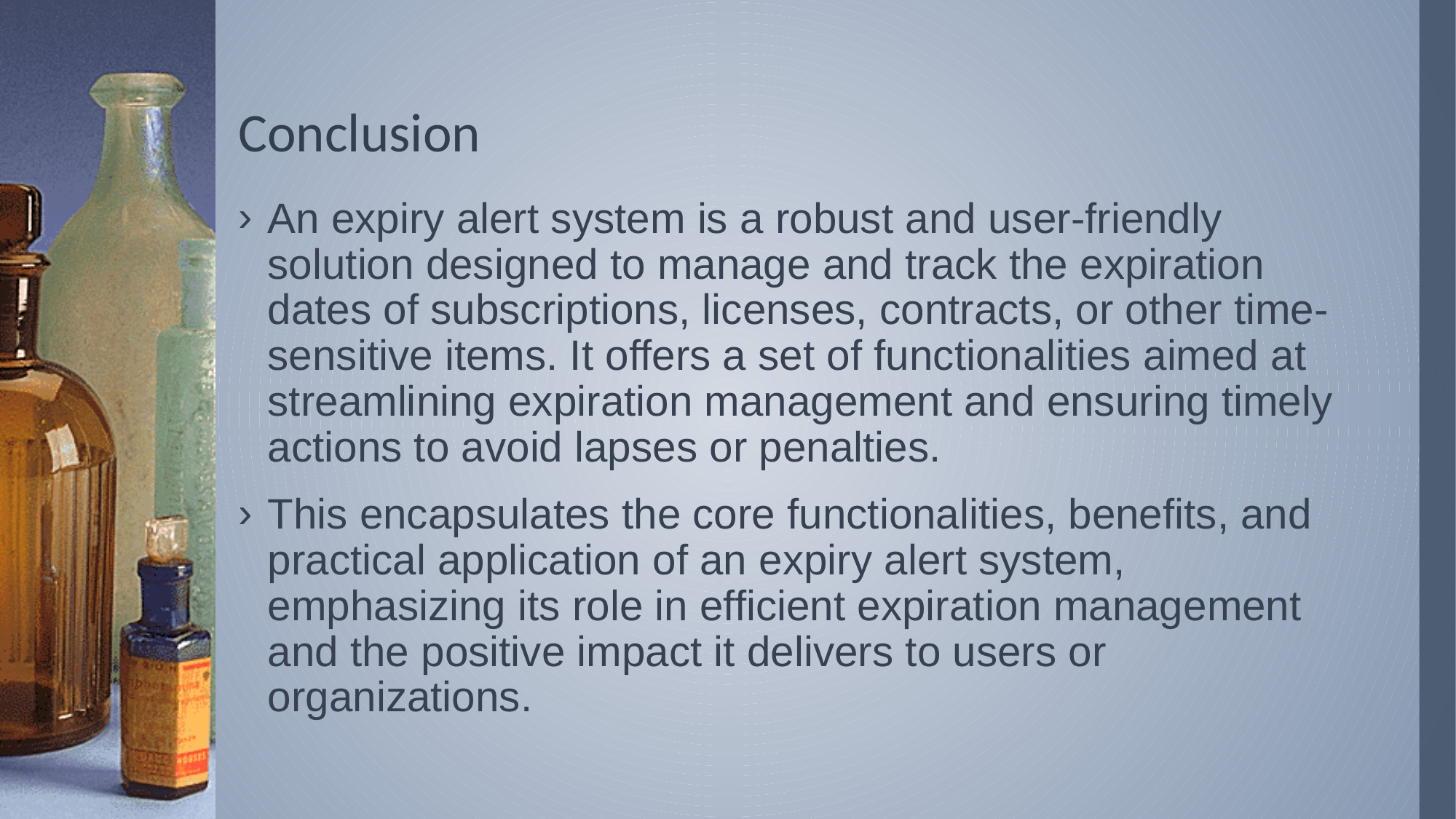

# Conclusion
An expiry alert system is a robust and user-friendly solution designed to manage and track the expiration dates of subscriptions, licenses, contracts, or other time-sensitive items. It offers a set of functionalities aimed at streamlining expiration management and ensuring timely actions to avoid lapses or penalties.
This encapsulates the core functionalities, benefits, and practical application of an expiry alert system, emphasizing its role in efficient expiration management and the positive impact it delivers to users or organizations.